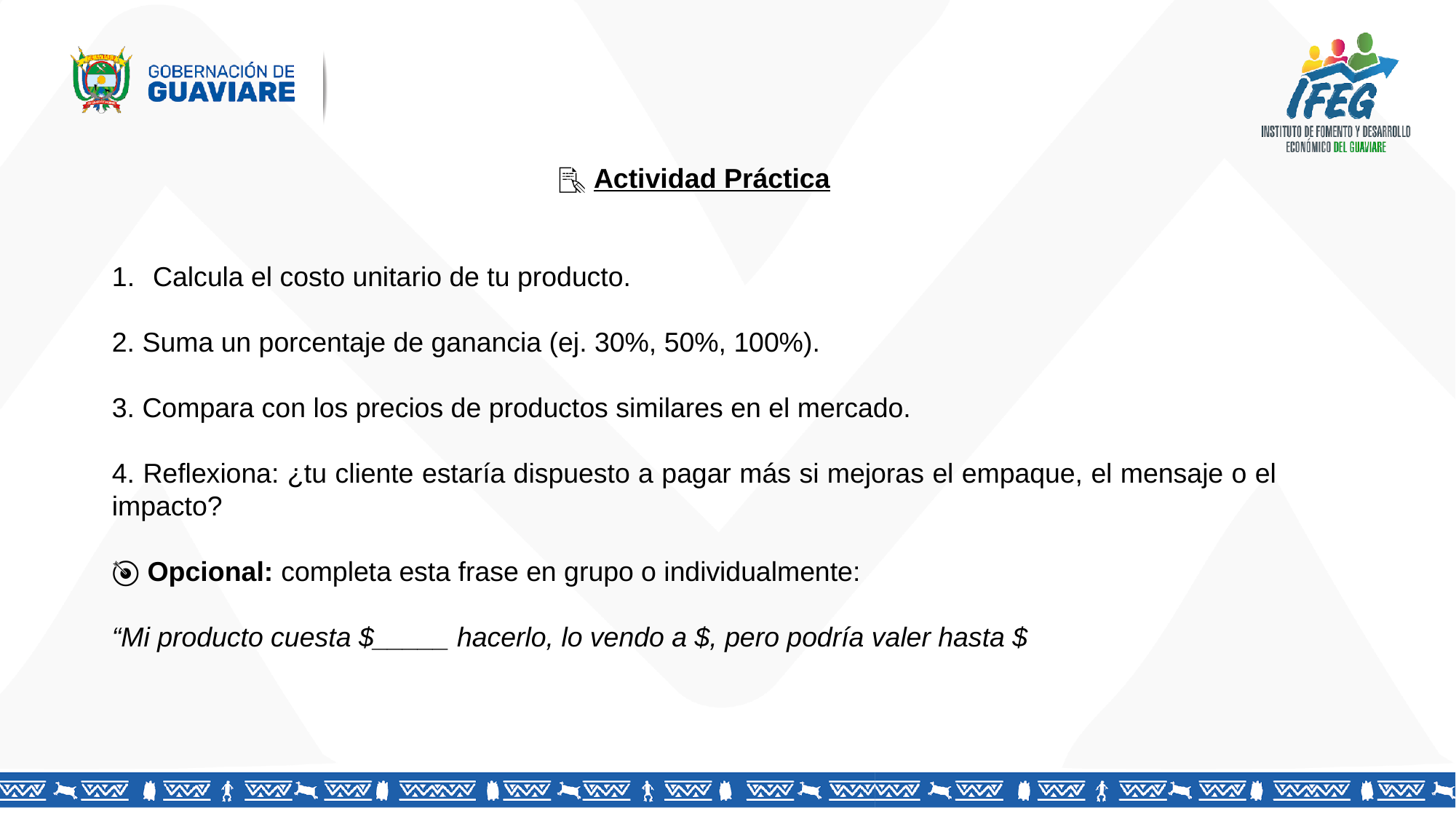

📝 Actividad Práctica

Calcula el costo unitario de tu producto.

2. Suma un porcentaje de ganancia (ej. 30%, 50%, 100%).

3. Compara con los precios de productos similares en el mercado.

4. Reflexiona: ¿tu cliente estaría dispuesto a pagar más si mejoras el empaque, el mensaje o el impacto?

🎯 Opcional: completa esta frase en grupo o individualmente:

“Mi producto cuesta $_____ hacerlo, lo vendo a $, pero podría valer hasta $